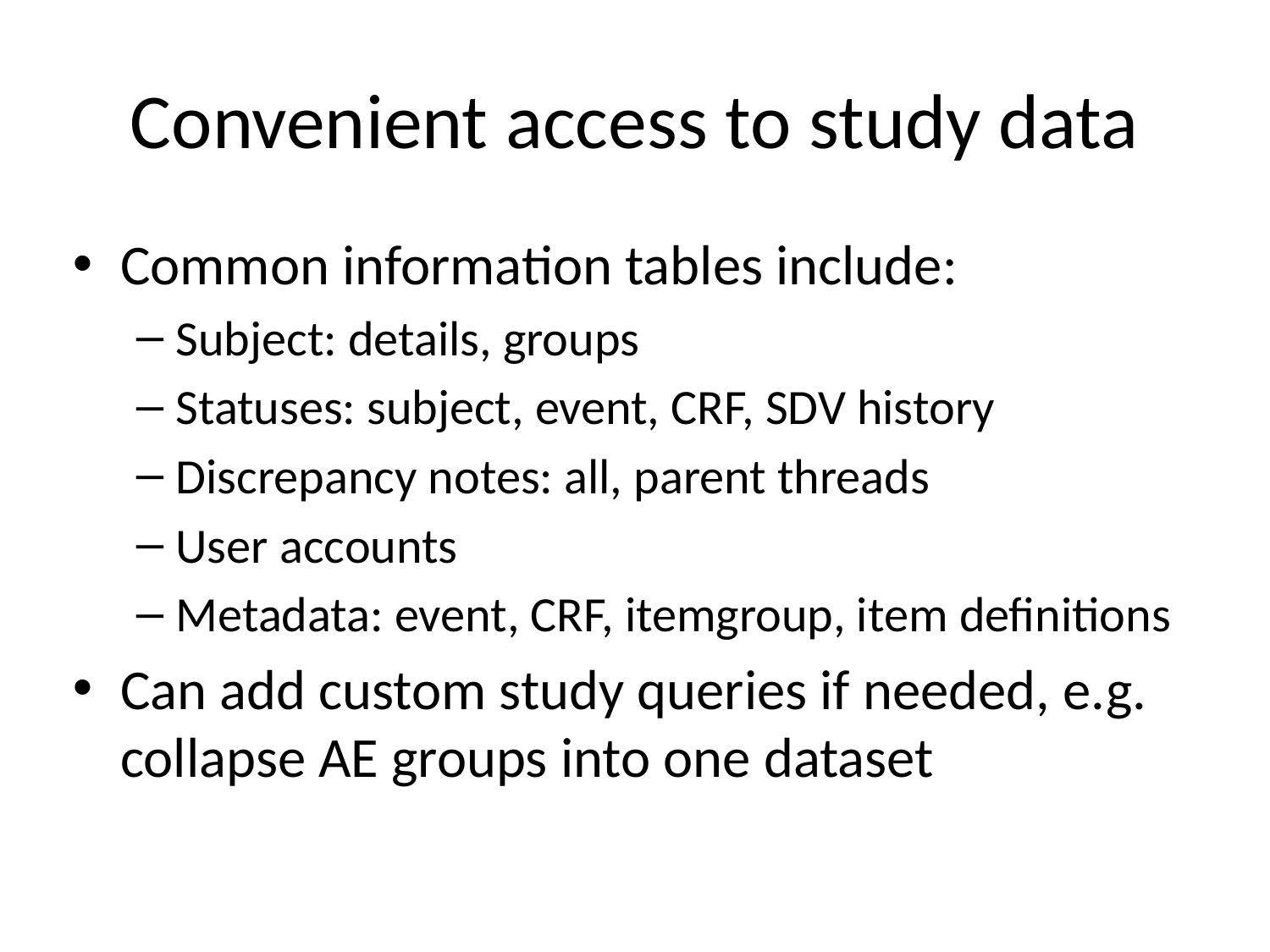

# Convenient access to study data
Common information tables include:
Subject: details, groups
Statuses: subject, event, CRF, SDV history
Discrepancy notes: all, parent threads
User accounts
Metadata: event, CRF, itemgroup, item definitions
Can add custom study queries if needed, e.g. collapse AE groups into one dataset